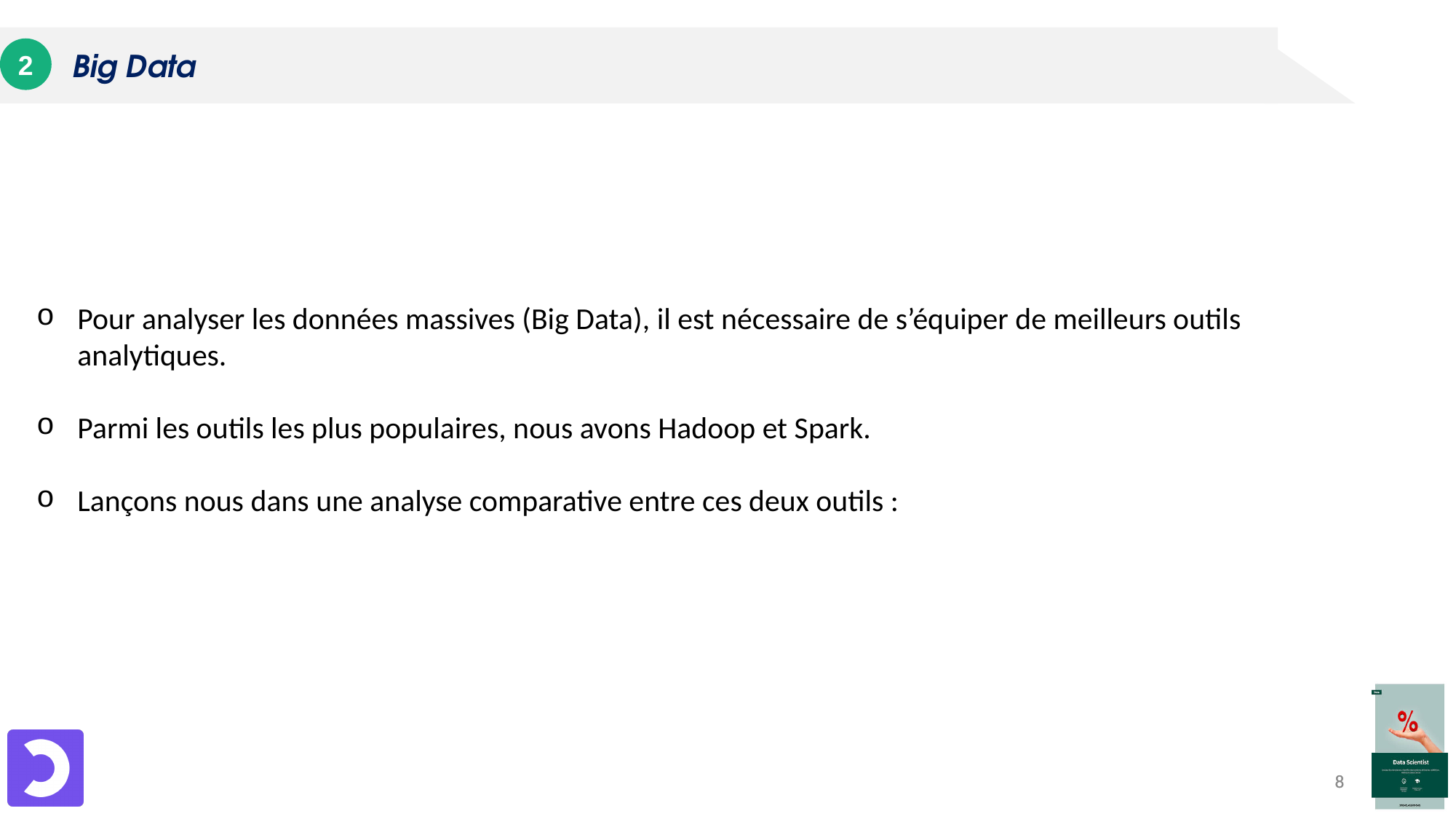

# Big Data
2

Pour analyser les données massives (Big Data), il est nécessaire de s’équiper de meilleurs outils analytiques.

Parmi les outils les plus populaires, nous avons Hadoop et Spark.

Lançons nous dans une analyse comparative entre ces deux outils :
8